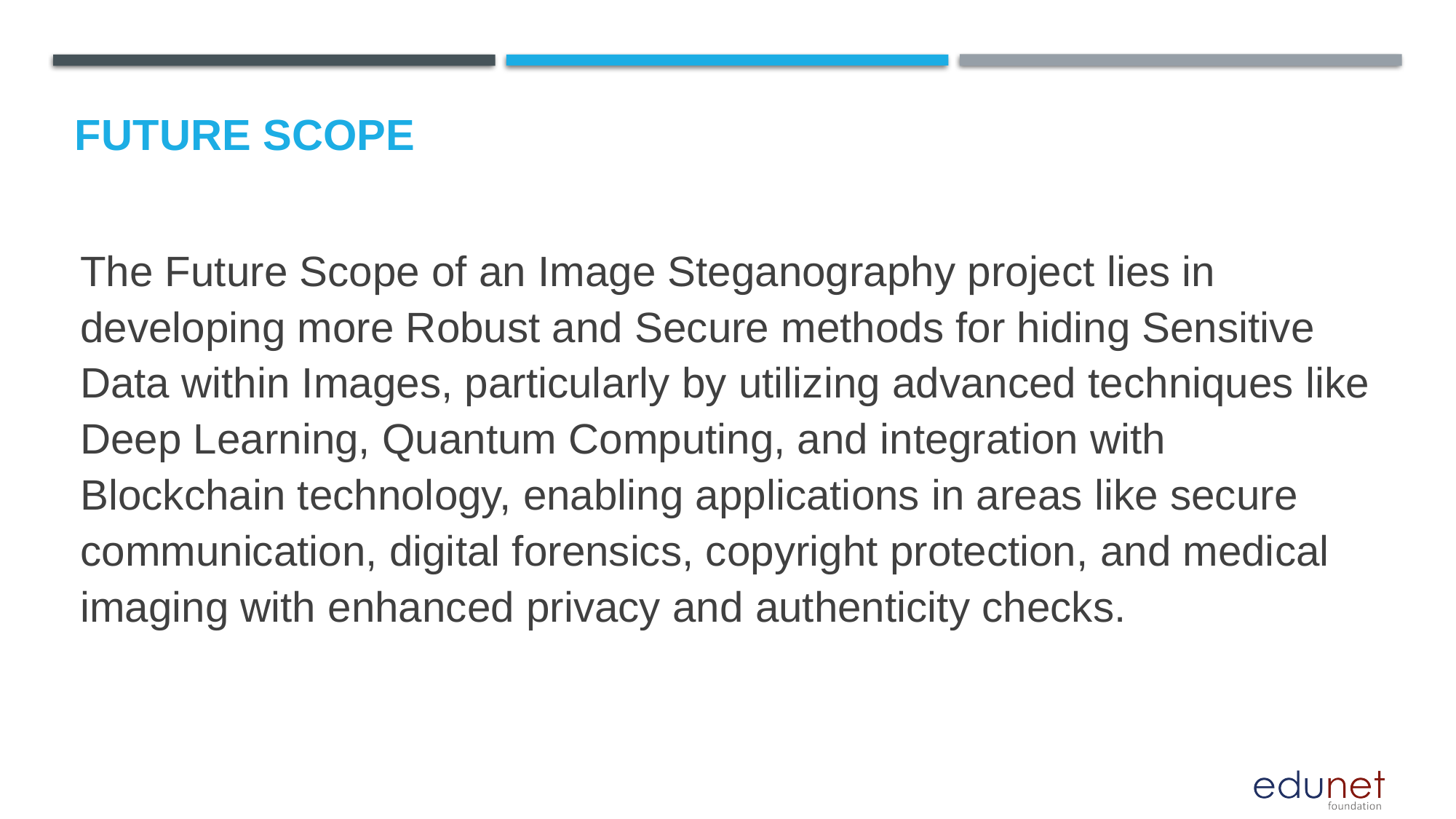

Future scope
The Future Scope of an Image Steganography project lies in developing more Robust and Secure methods for hiding Sensitive Data within Images, particularly by utilizing advanced techniques like Deep Learning, Quantum Computing, and integration with Blockchain technology, enabling applications in areas like secure communication, digital forensics, copyright protection, and medical imaging with enhanced privacy and authenticity checks.